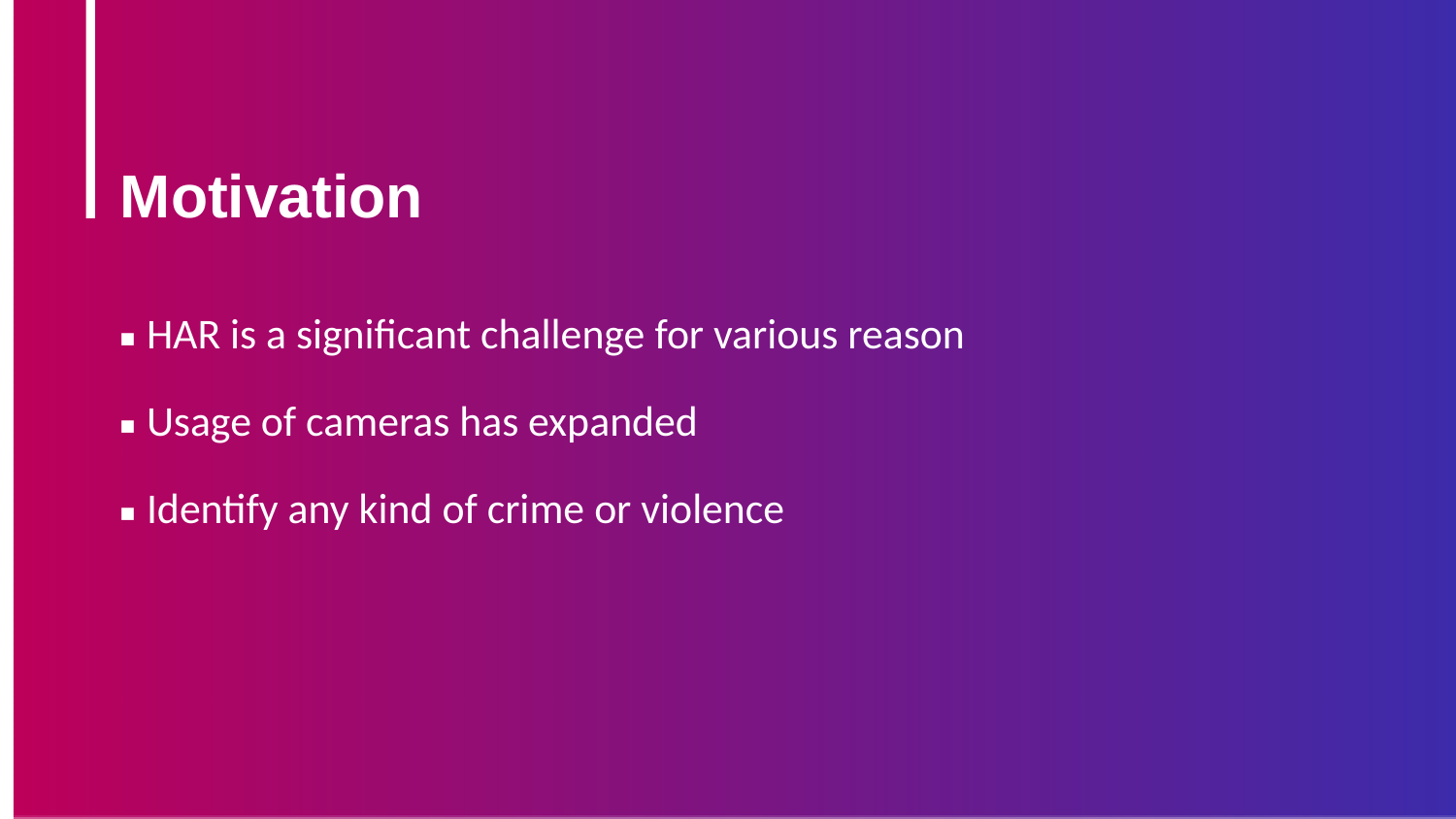

Motivation
#
HAR is a significant challenge for various reason
Usage of cameras has expanded
Identify any kind of crime or violence